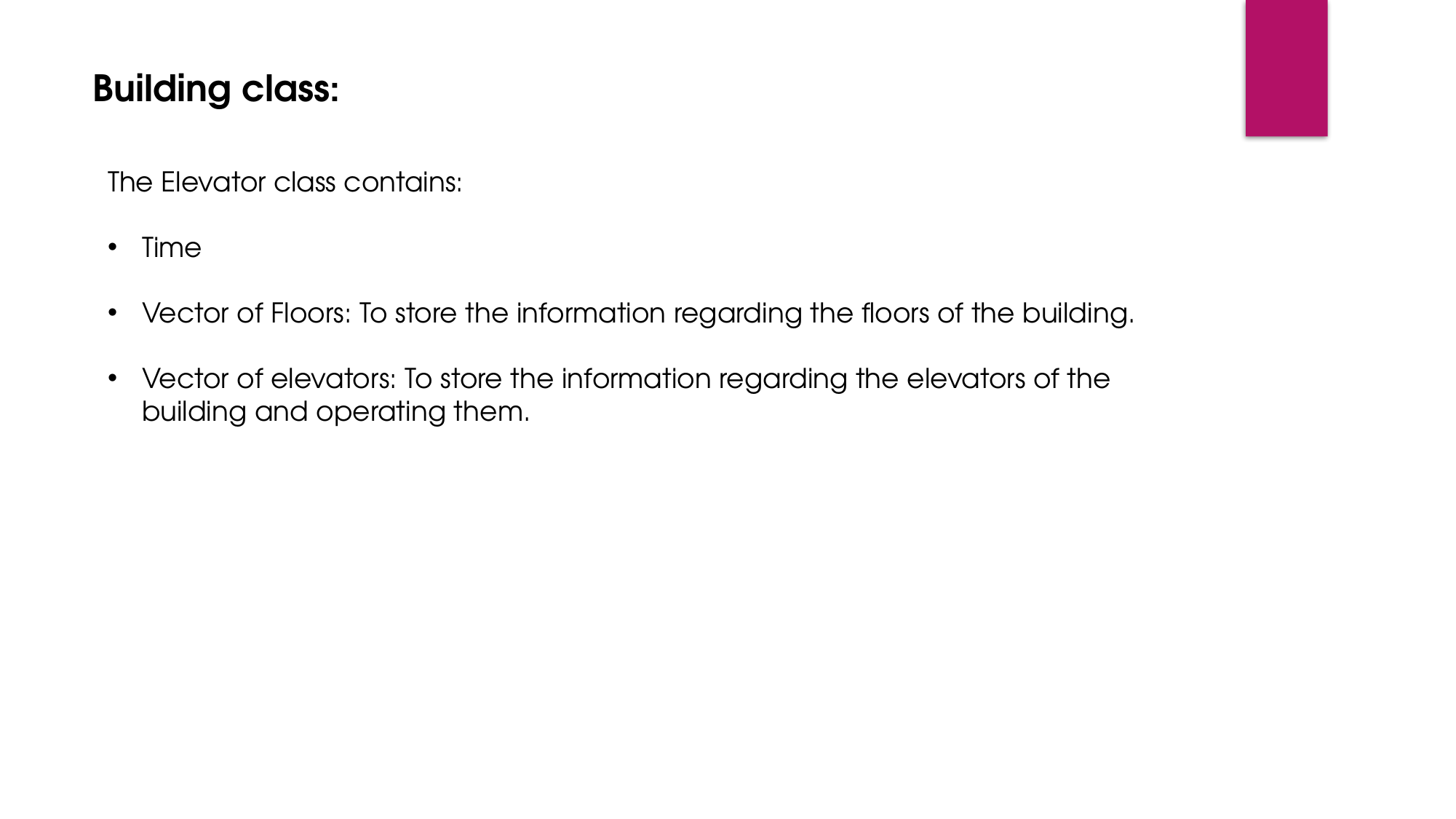

Building class:
The Elevator class contains:

Time

Vector of Floors: To store the information regarding the floors of the building.

Vector of elevators: To store the information regarding the elevators of the building and operating them.